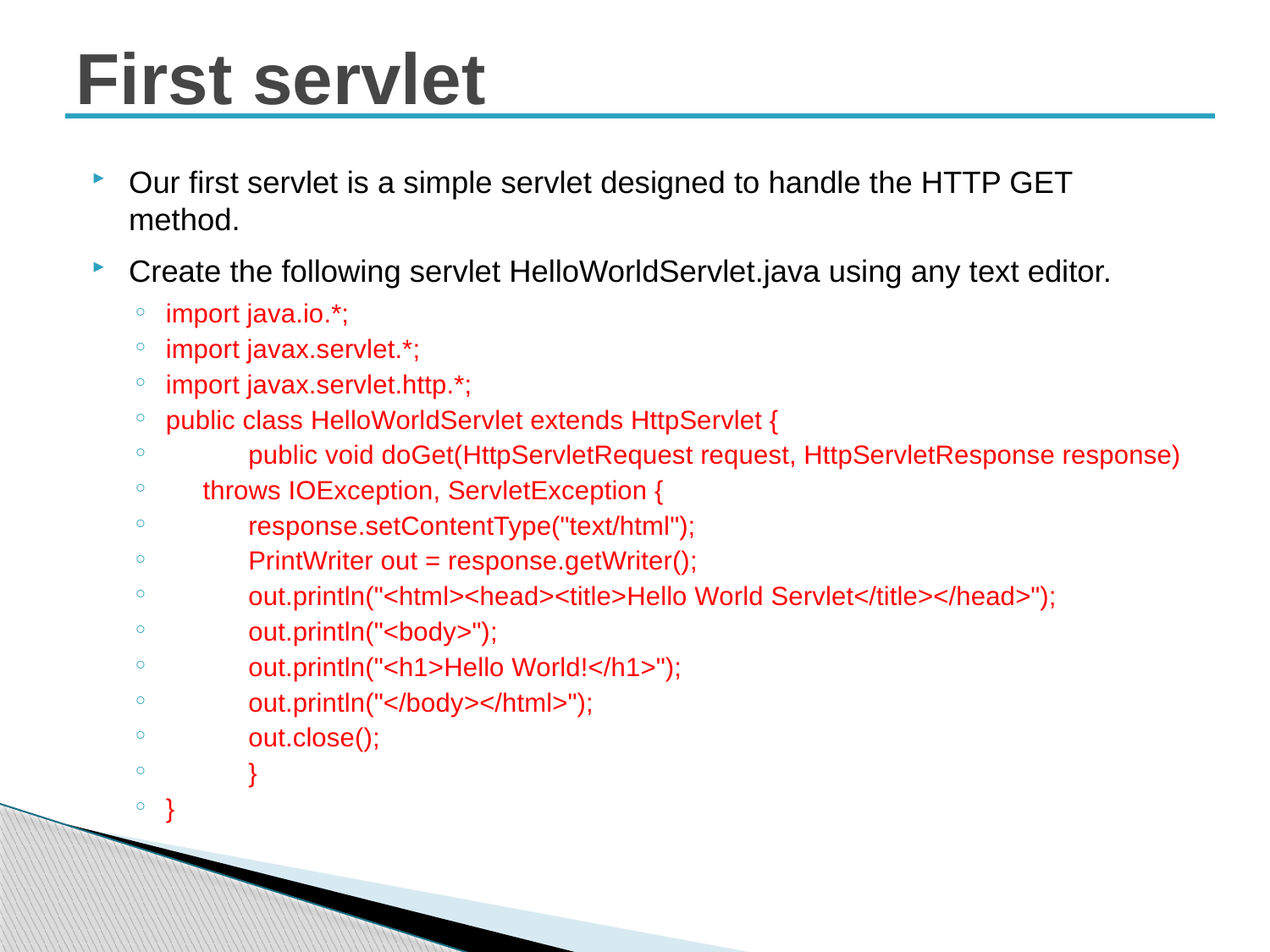

# First servlet
Our first servlet is a simple servlet designed to handle the HTTP GET method.
Create the following servlet HelloWorldServlet.java using any text editor.
import java.io.*;
import javax.servlet.*;
import javax.servlet.http.*;
public class HelloWorldServlet extends HttpServlet {
	public void doGet(HttpServletRequest request, HttpServletResponse response)
     throws IOException, ServletException {
		response.setContentType("text/html");
		PrintWriter out = response.getWriter();
		out.println("<html><head><title>Hello World Servlet</title></head>");
		out.println("<body>");
		out.println("<h1>Hello World!</h1>");
		out.println("</body></html>");
		out.close();
	}
}